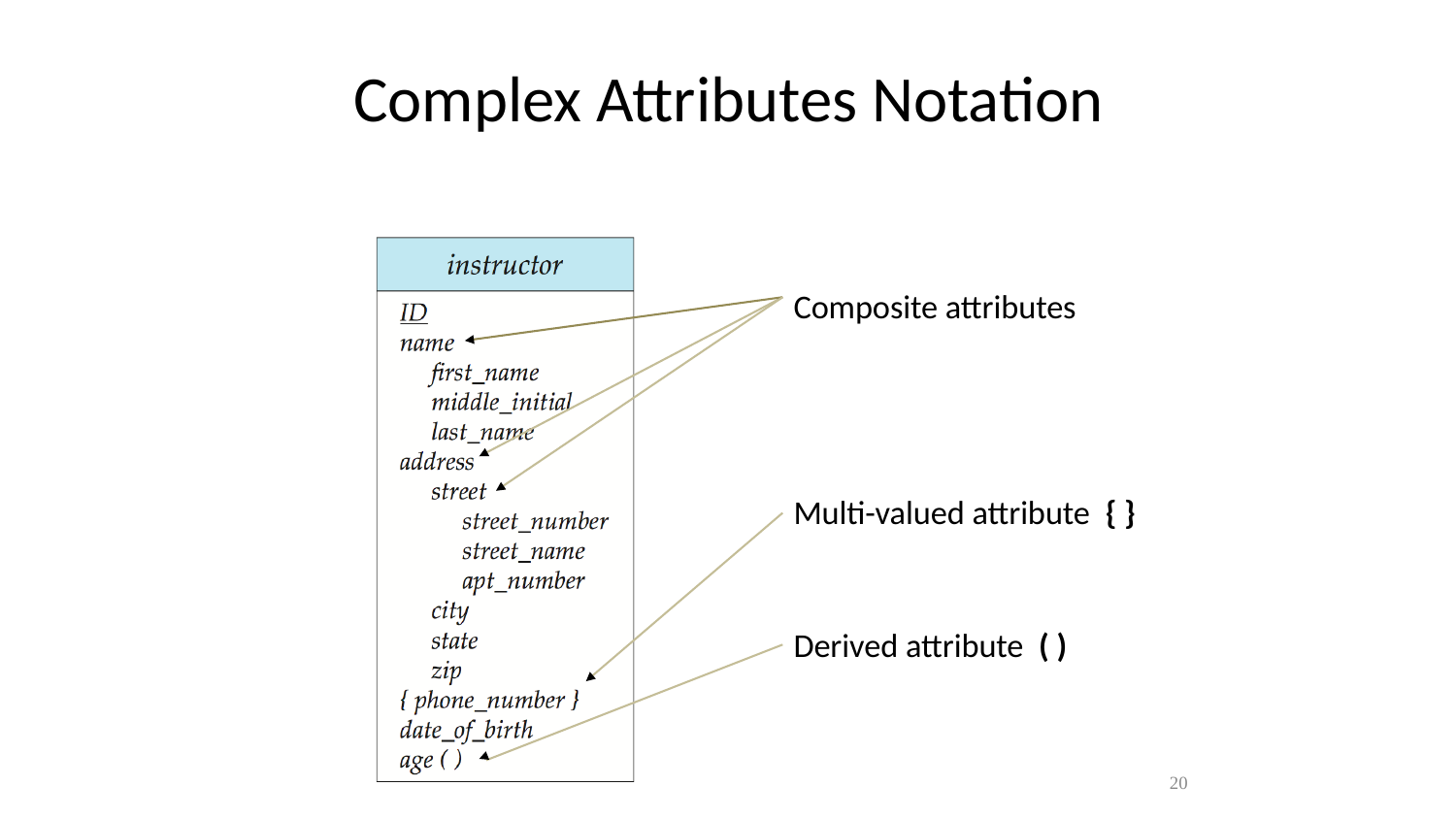

Complex Attributes Notation
# CMSC 508 Database Theory

Composite attributes
Multi-valued attribute  { }

Derived attribute  ( )

20